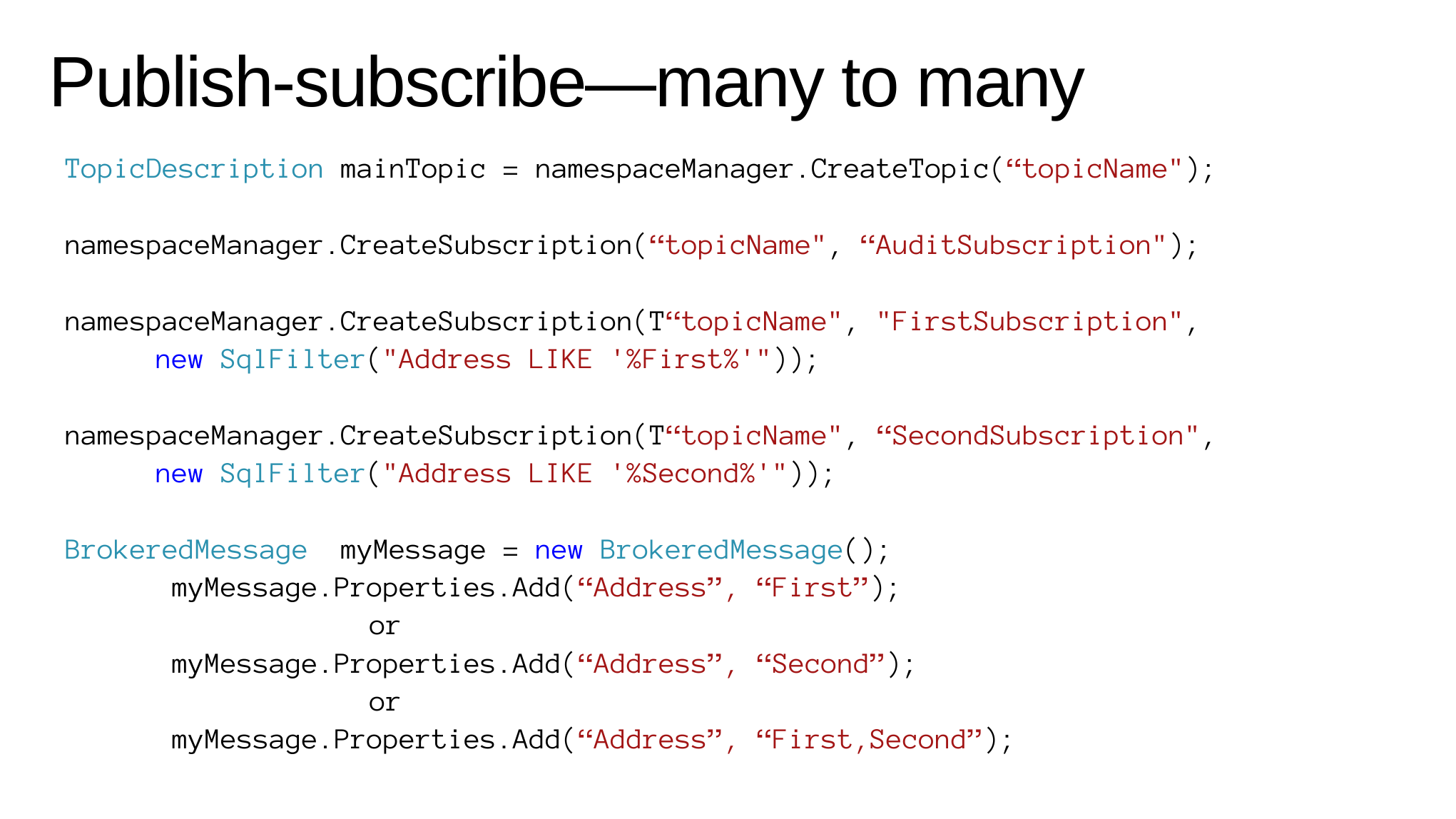

# Publish-subscribe—many to many
 TopicDescription mainTopic = namespaceManager.CreateTopic(“topicName");

 namespaceManager.CreateSubscription(“topicName", “AuditSubscription");

 namespaceManager.CreateSubscription(T“topicName", "FirstSubscription",
	new SqlFilter("Address LIKE '%First%'"));

 namespaceManager.CreateSubscription(T“topicName", “SecondSubscription",
	new SqlFilter("Address LIKE '%Second%'"));

 BrokeredMessage  myMessage = new BrokeredMessage();
	 myMessage.Properties.Add(“Address”, “First”);
 			or
	 myMessage.Properties.Add(“Address”, “Second”);
			or
	 myMessage.Properties.Add(“Address”, “First,Second”);